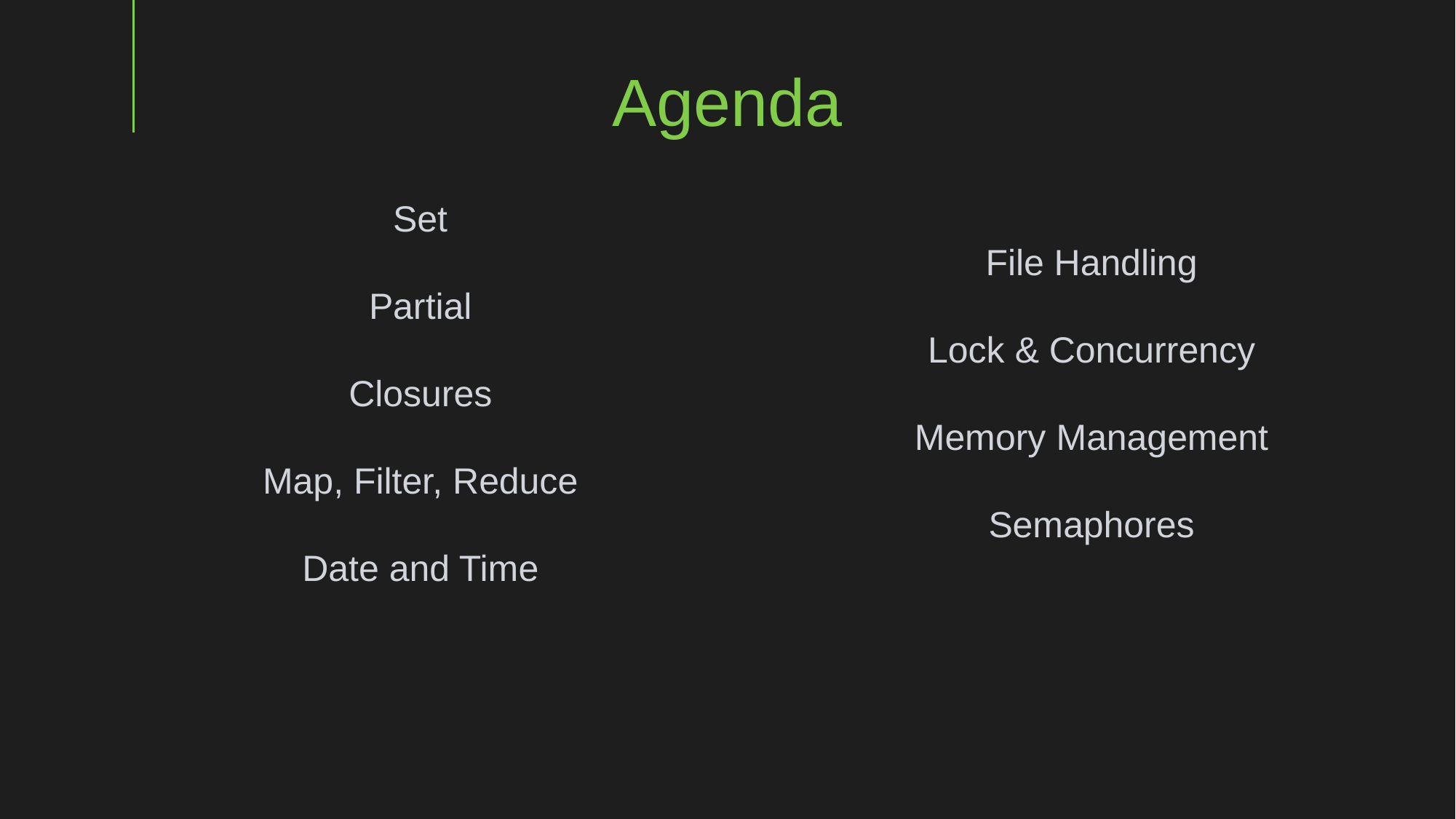

Agenda
Set
Partial
Closures
Map, Filter, Reduce
Date and Time
File Handling
Lock & Concurrency
Memory Management
Semaphores